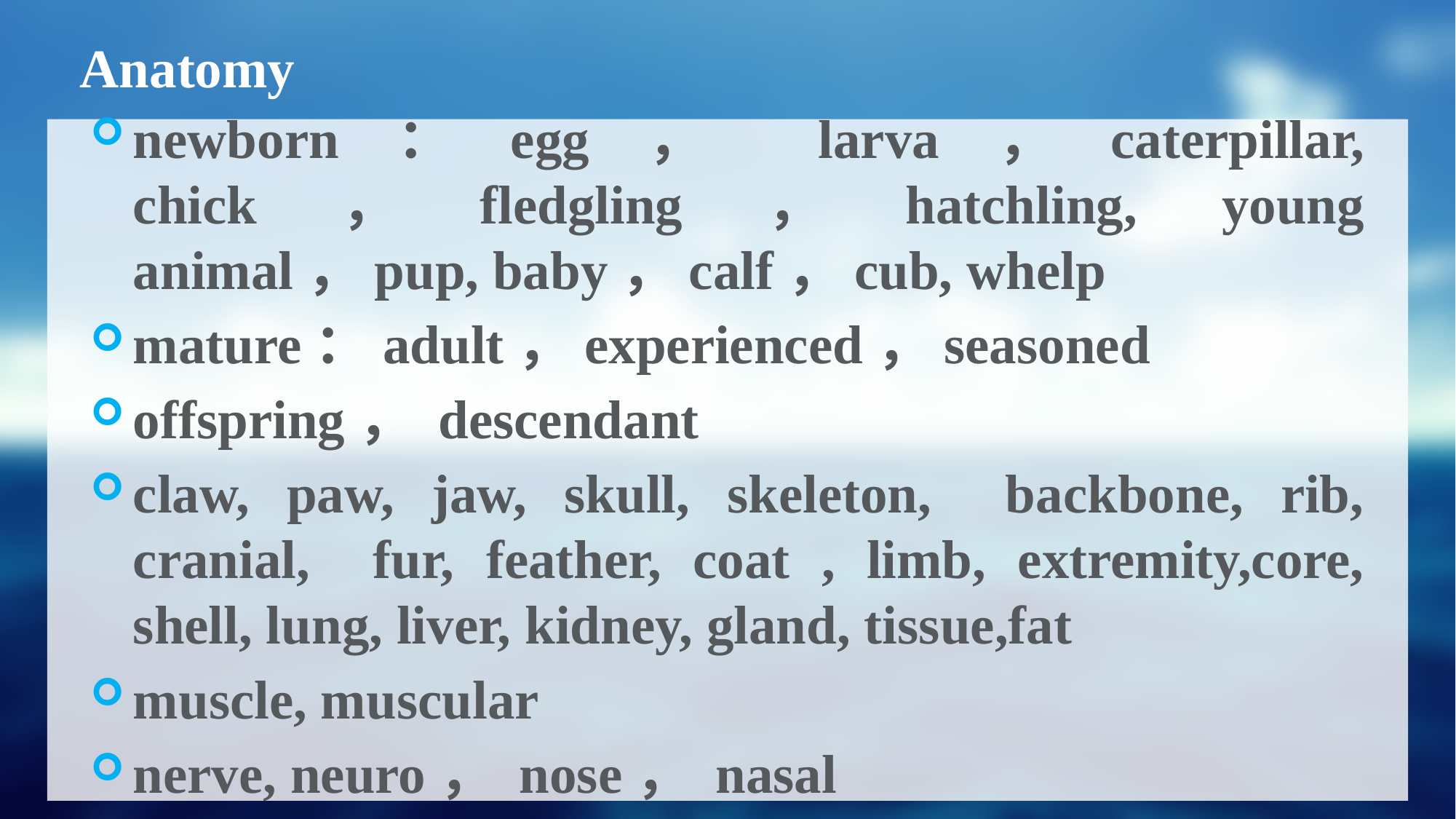

# Anatomy
newborn：egg， larva，caterpillar, chick，fledgling，hatchling, young animal，pup, baby，calf，cub, whelp
mature：adult，experienced，seasoned
offspring， descendant
claw, paw, jaw, skull, skeleton,  backbone, rib, cranial,  fur, feather, coat , limb, extremity,core, shell, lung, liver, kidney, gland, tissue,fat
muscle, muscular
nerve, neuro， nose， nasal